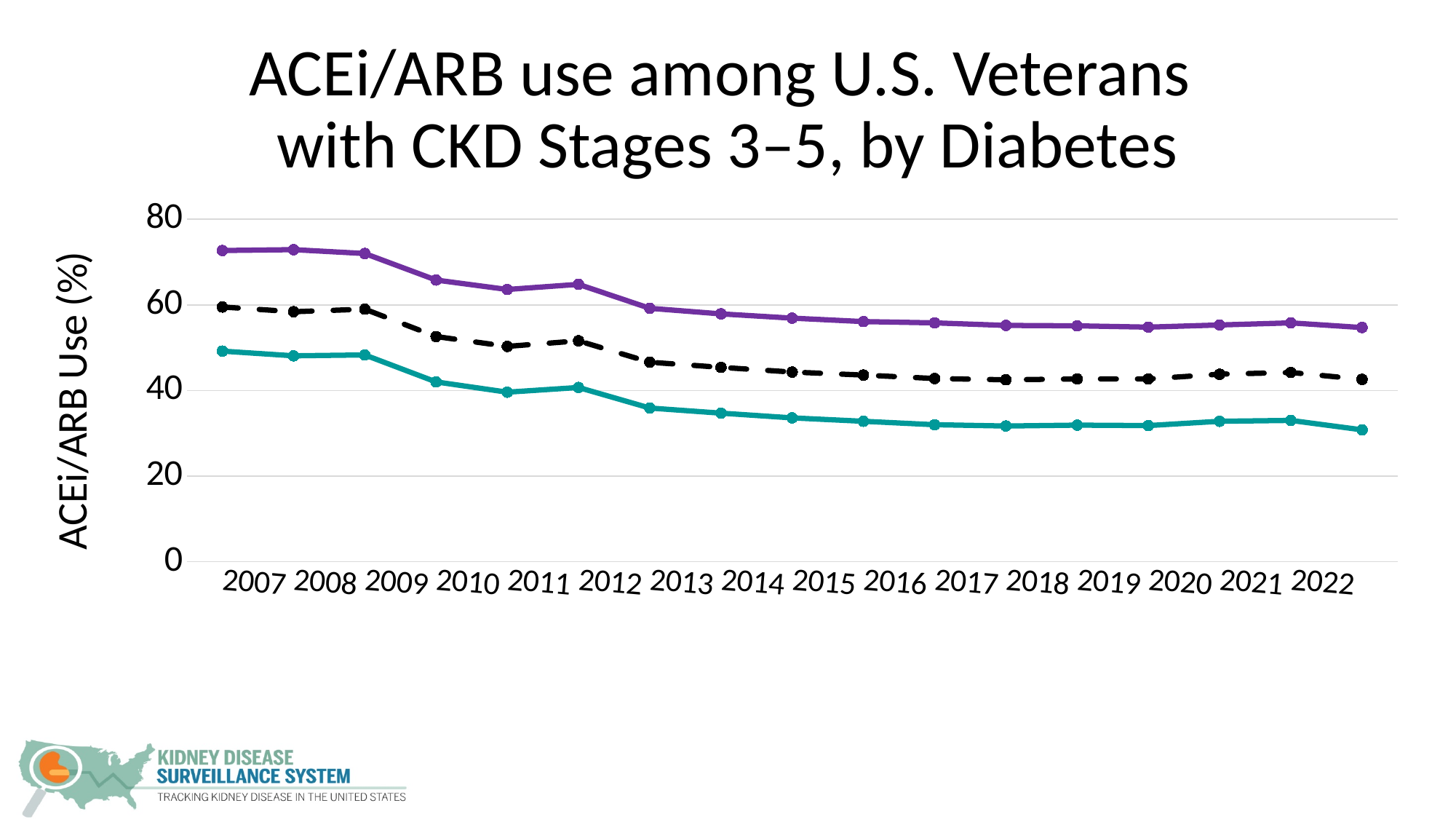

# ACEi/ARB use among U.S. Veterans with CKD Stages 3–5, by Diabetes

### Chart

| Category | Overall | With Diabetes | Without Diabetes |
|---|---|---|---|
| 2007 | 59.5 | 72.7 | 49.2 |
| 2008 | 58.4 | 72.9 | 48.1 |
| 2009 | 59.0 | 72.0 | 48.3 |
| 2010 | 52.6 | 65.8 | 42.0 |
| 2011 | 50.3 | 63.6 | 39.6 |
| 2012 | 51.6 | 64.8 | 40.7 |
| 2013 | 46.6 | 59.2 | 35.9 |
| 2014 | 45.4 | 57.9 | 34.7 |
| 2015 | 44.3 | 56.9 | 33.6 |
| 2016 | 43.6 | 56.1 | 32.8 |
| 2017 | 42.8 | 55.8 | 32.0 |
| 2018 | 42.5 | 55.2 | 31.7 |
| 2019 | 42.7 | 55.1 | 31.9 |
| 2020 | 42.7 | 54.8 | 31.8 |
| 2021 | 43.8 | 55.3 | 32.8 |
| 2022 | 44.2 | 55.8 | 33.0 |